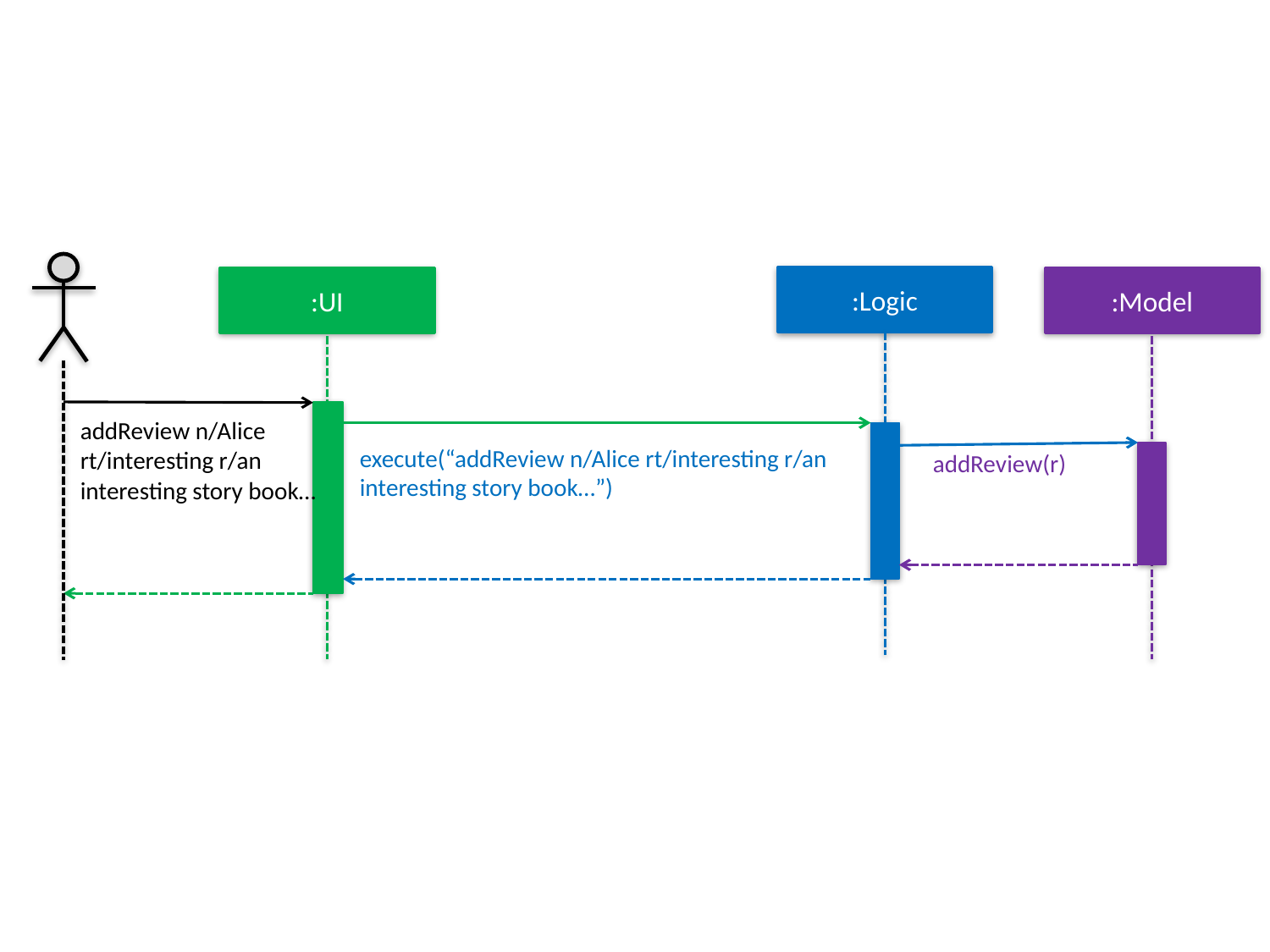

:Logic
:UI
:Model

addReview n/Alice rt/interesting r/an interesting story book…

execute(“addReview n/Alice rt/interesting r/an interesting story book…”)

addReview(r)